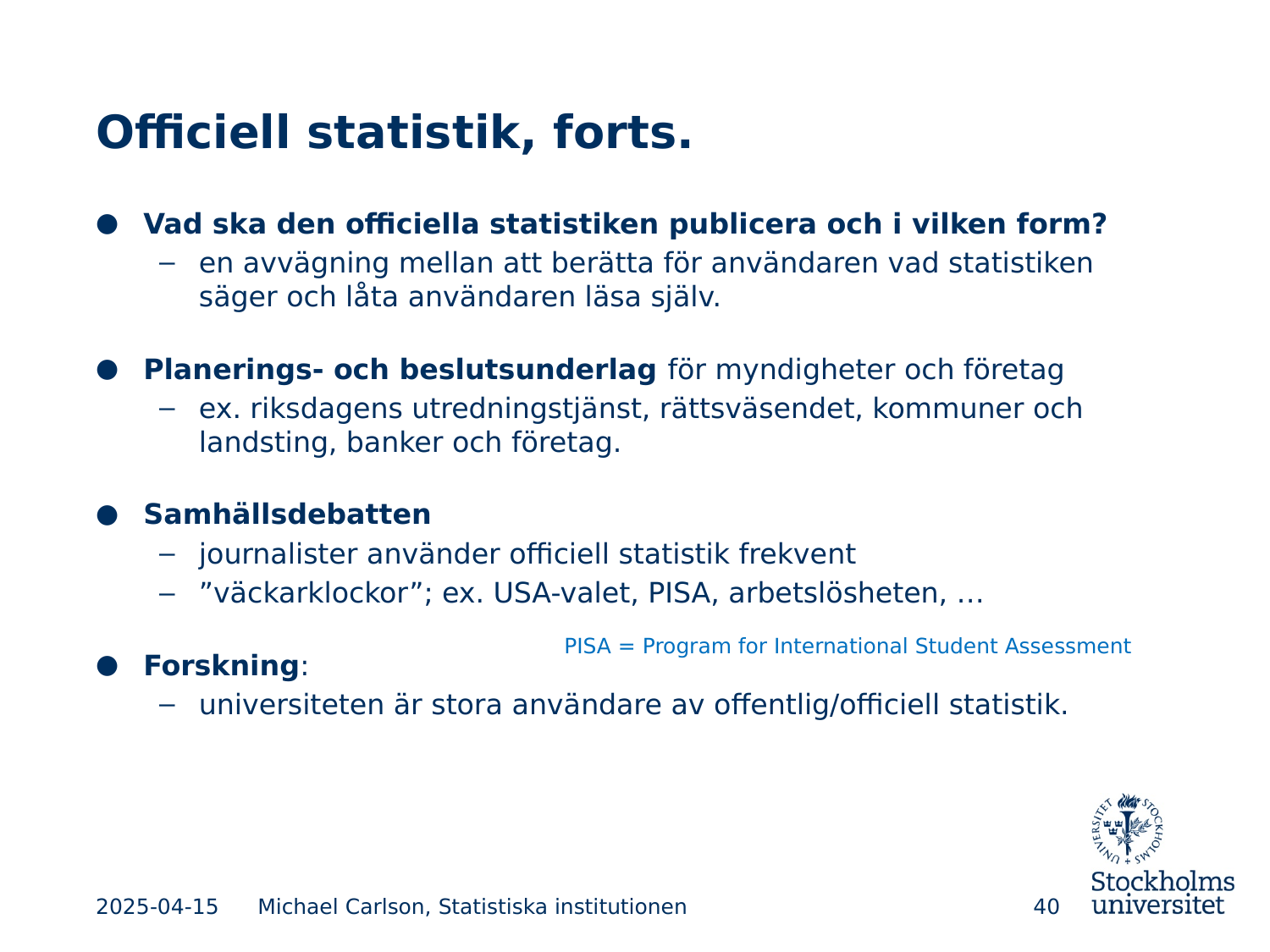

# Officiell statistik, forts.
Vad ska den officiella statistiken publicera och i vilken form?
en avvägning mellan att berätta för användaren vad statistiken säger och låta användaren läsa själv.
Planerings- och beslutsunderlag för myndigheter och företag
ex. riksdagens utredningstjänst, rättsväsendet, kommuner och landsting, banker och företag.
Samhällsdebatten
journalister använder officiell statistik frekvent
”väckarklockor”; ex. USA-valet, PISA, arbetslösheten, …
Forskning:
universiteten är stora användare av offentlig/officiell statistik.

PISA = Program for International Student Assessment
2025-04-15
Michael Carlson, Statistiska institutionen
40